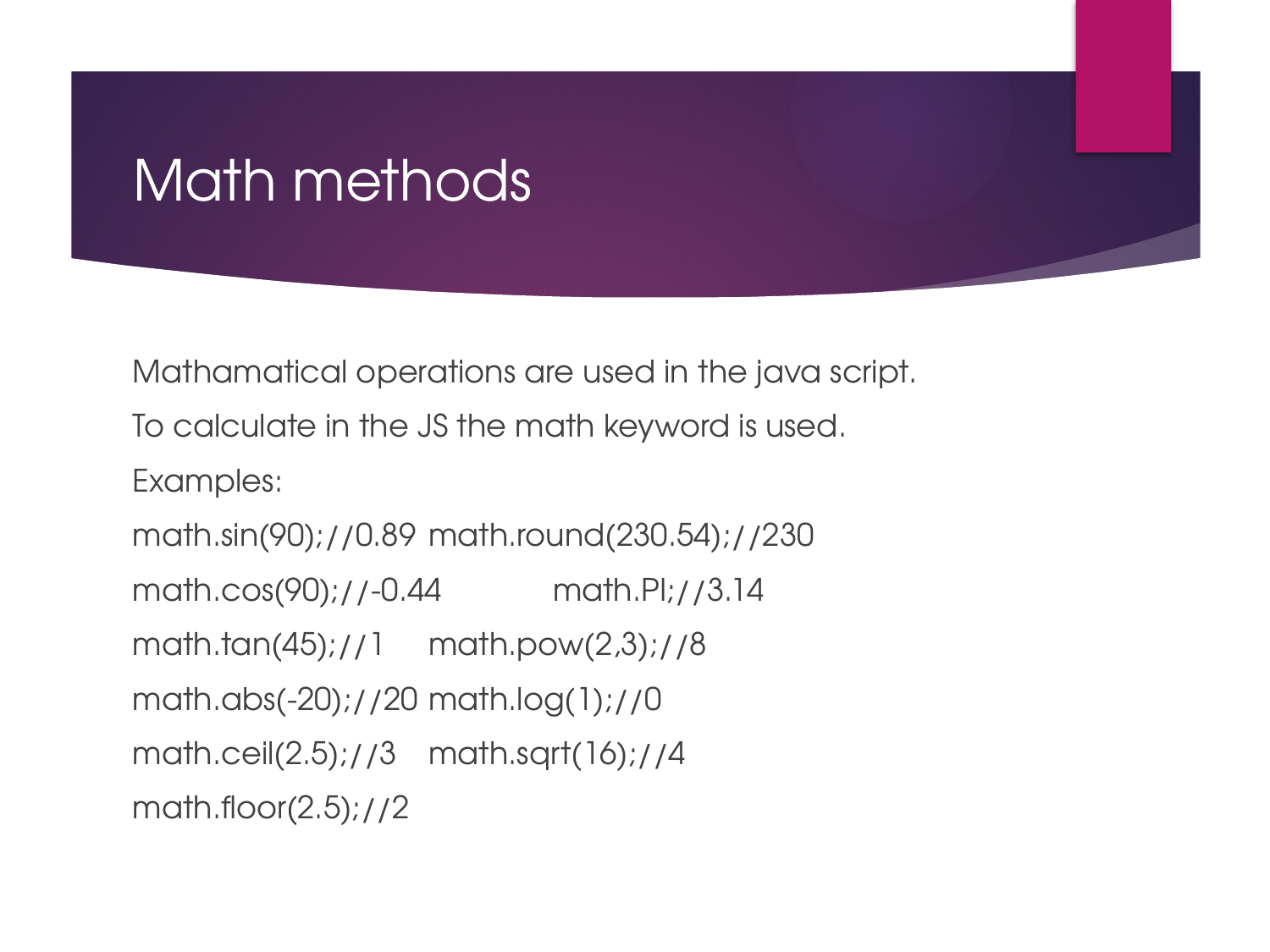

# Math methods
Mathamatical operations are used in the java script.
To calculate in the JS the math keyword is used.
Examples:
math.sin(90);//0.89	math.round(230.54);//230
math.cos(90);//-0.44	math.PI;//3.14
math.tan(45);//1		math.pow(2,3);//8
math.abs(-20);//20	math.log(1);//0
math.ceil(2.5);//3		math.sqrt(16);//4
math.floor(2.5);//2